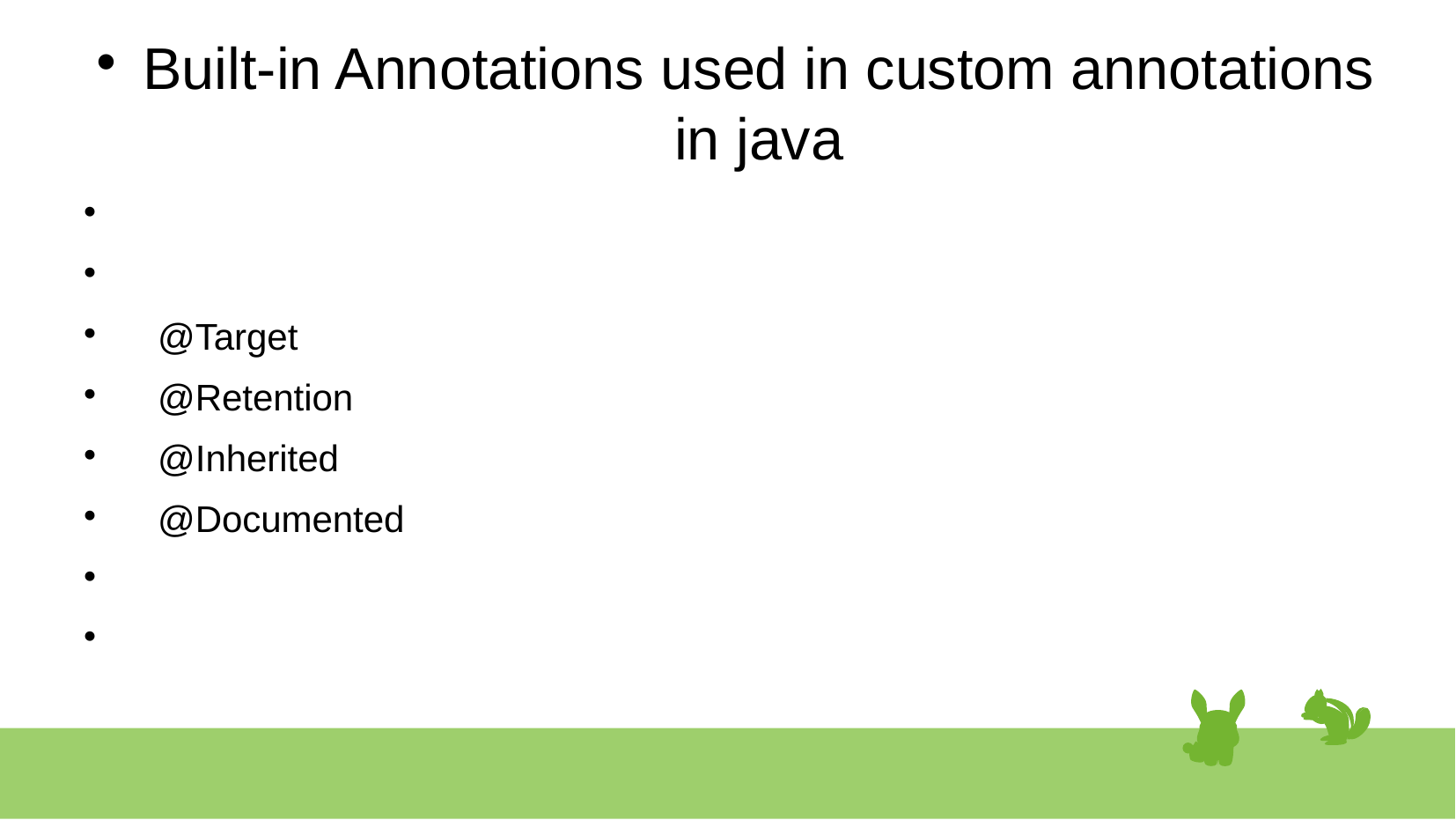

# Built-in Annotations used in custom annotations in java

    @Target
    @Retention
    @Inherited
    @Documented